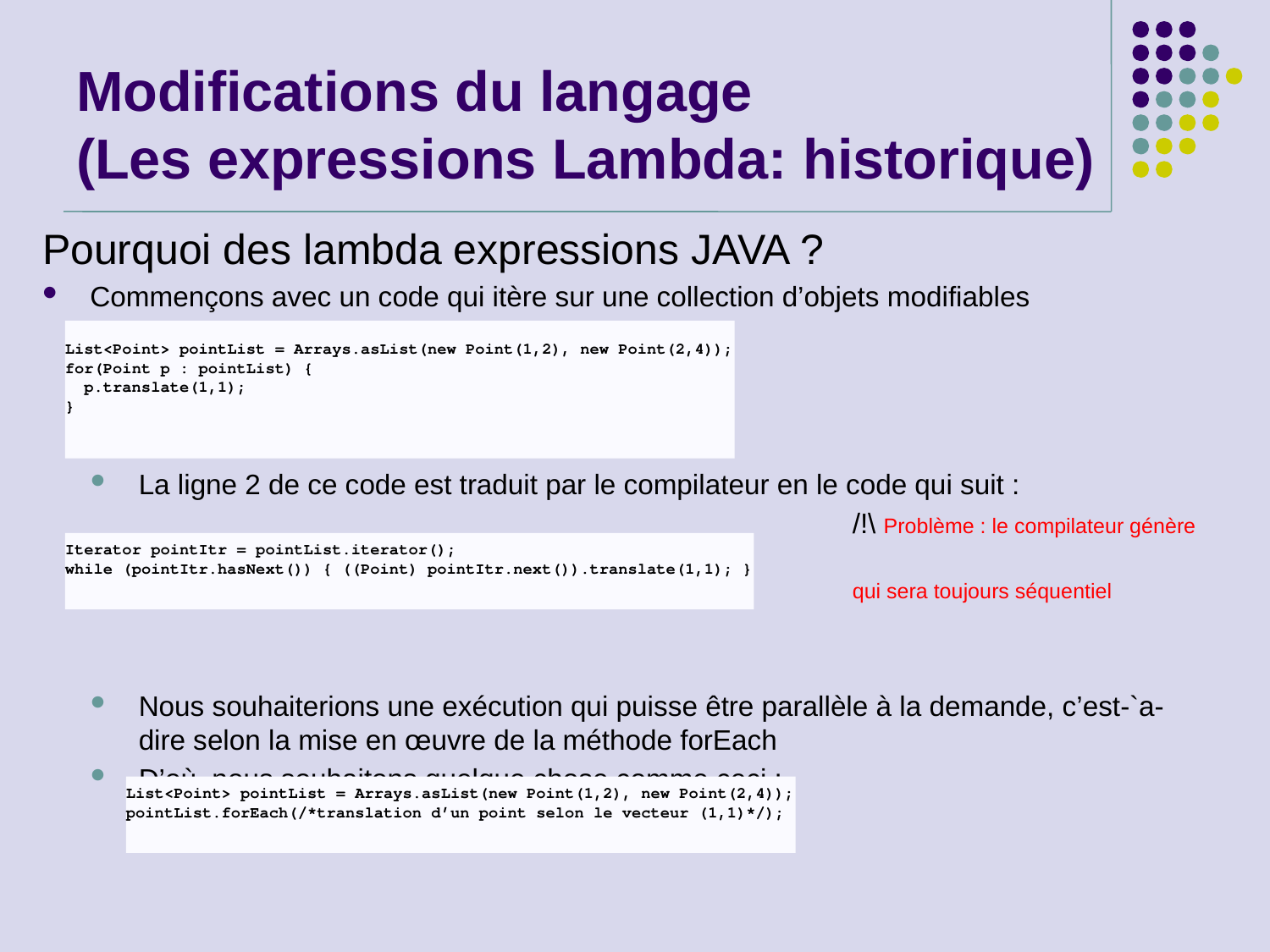

# Modifications du langage (Les expressions Lambda: historique)
Pourquoi des lambda expressions JAVA ?
Commençons avec un code qui itère sur une collection d’objets modifiables

La ligne 2 de ce code est traduit par le compilateur en le code qui suit :
						/!\ Problème : le compilateur génère du
						qui sera toujours séquentiel

Nous souhaiterions une exécution qui puisse être parallèle à la demande, c’est-`a-dire selon la mise en œuvre de la méthode forEach
D’où, nous souhaitons quelque chose comme ceci :

List<Point> pointList = Arrays.asList(new Point(1,2), new Point(2,4));
for(Point p : pointList) {
  p.translate(1,1);
}
Iterator pointItr = pointList.iterator();
while (pointItr.hasNext()) { ((Point) pointItr.next()).translate(1,1); }
List<Point> pointList = Arrays.asList(new Point(1,2), new Point(2,4));
pointList.forEach(/*translation d’un point selon le vecteur (1,1)*/);